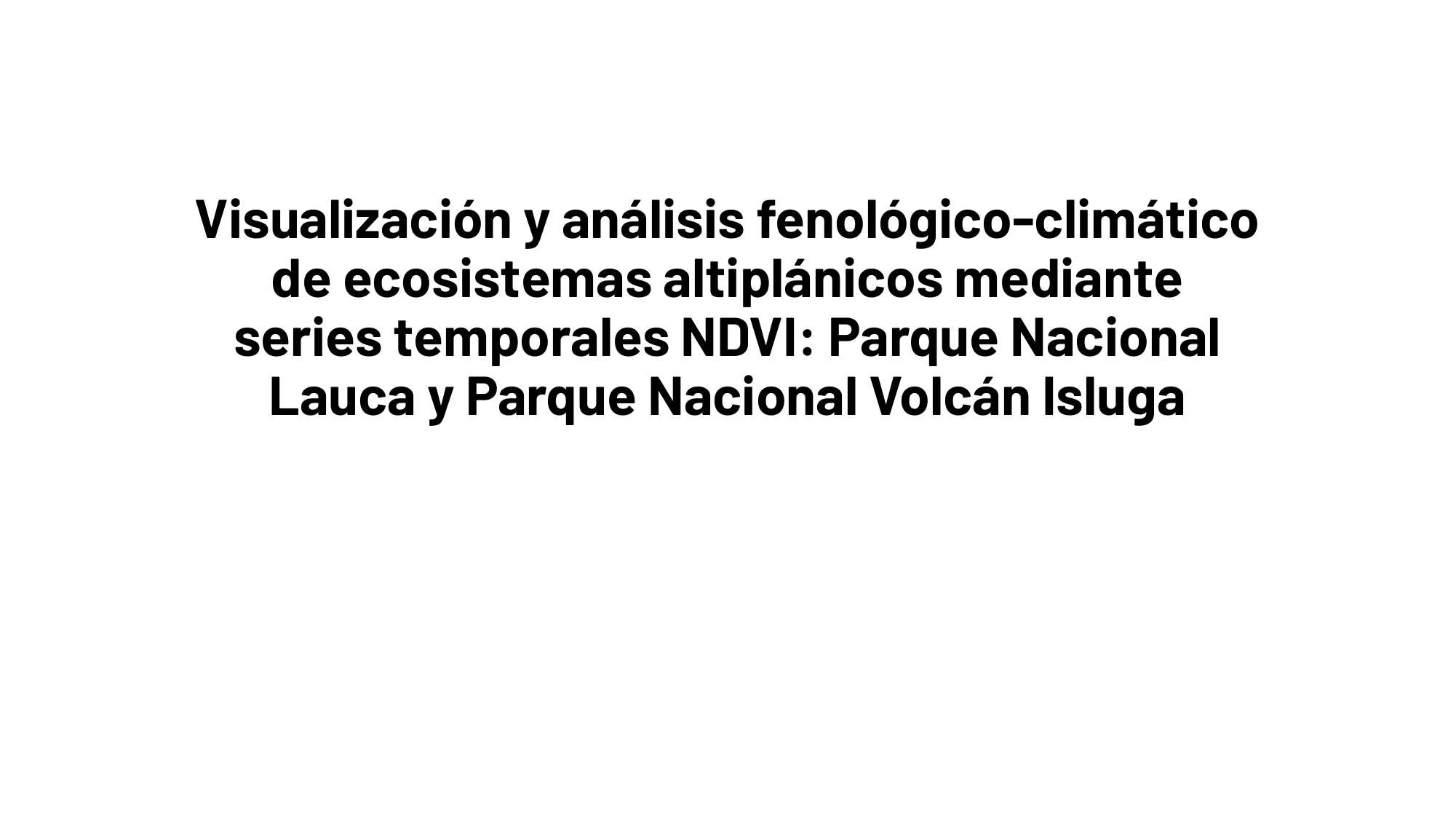

# Visualización y análisis fenológico-climático de ecosistemas altiplánicos mediante series temporales NDVI: Parque Nacional Lauca y Parque Nacional Volcán Isluga